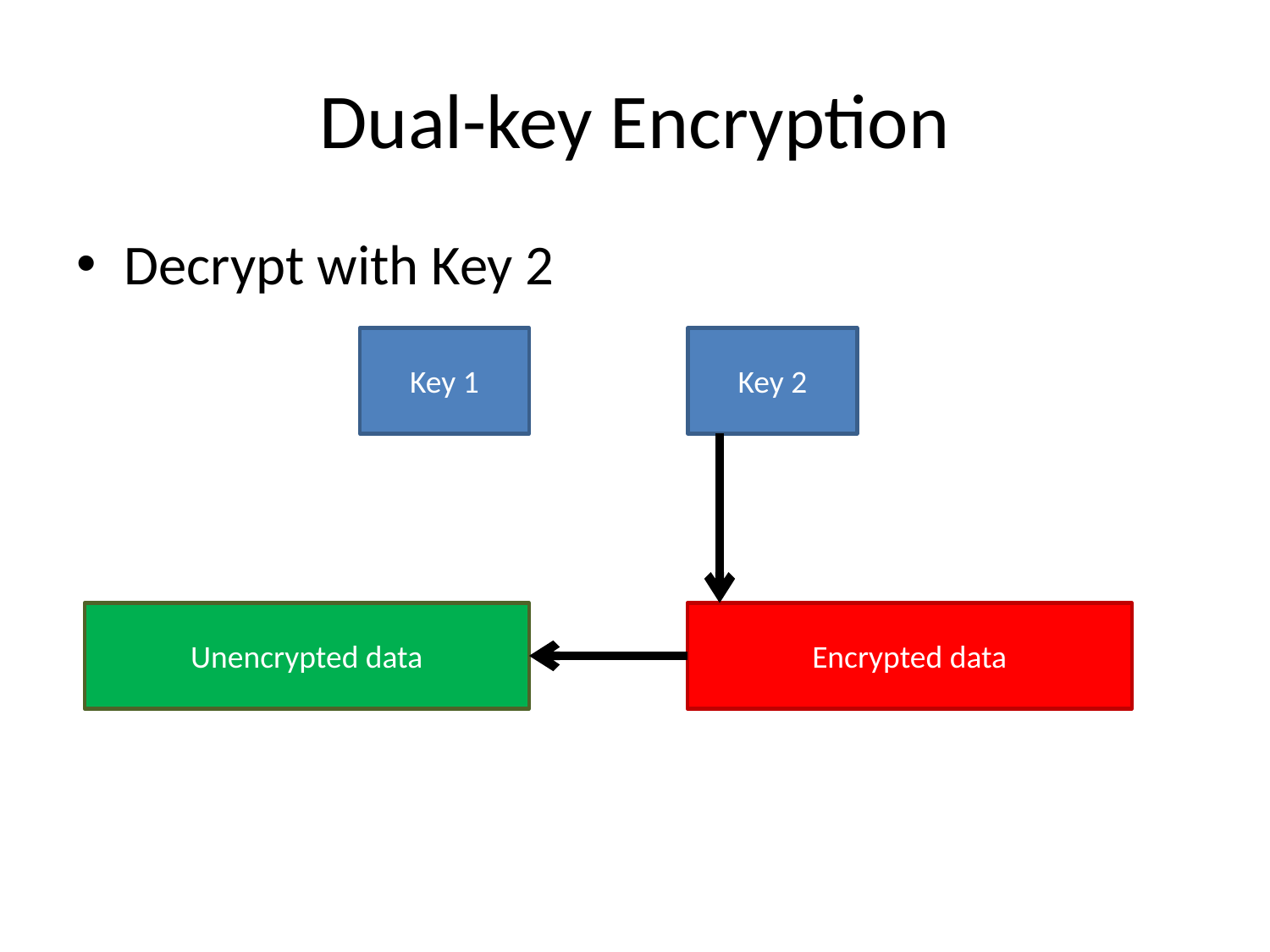

# Dual-key Encryption
Decrypt with Key 2
Key 1
Key 2
Unencrypted data
Encrypted data